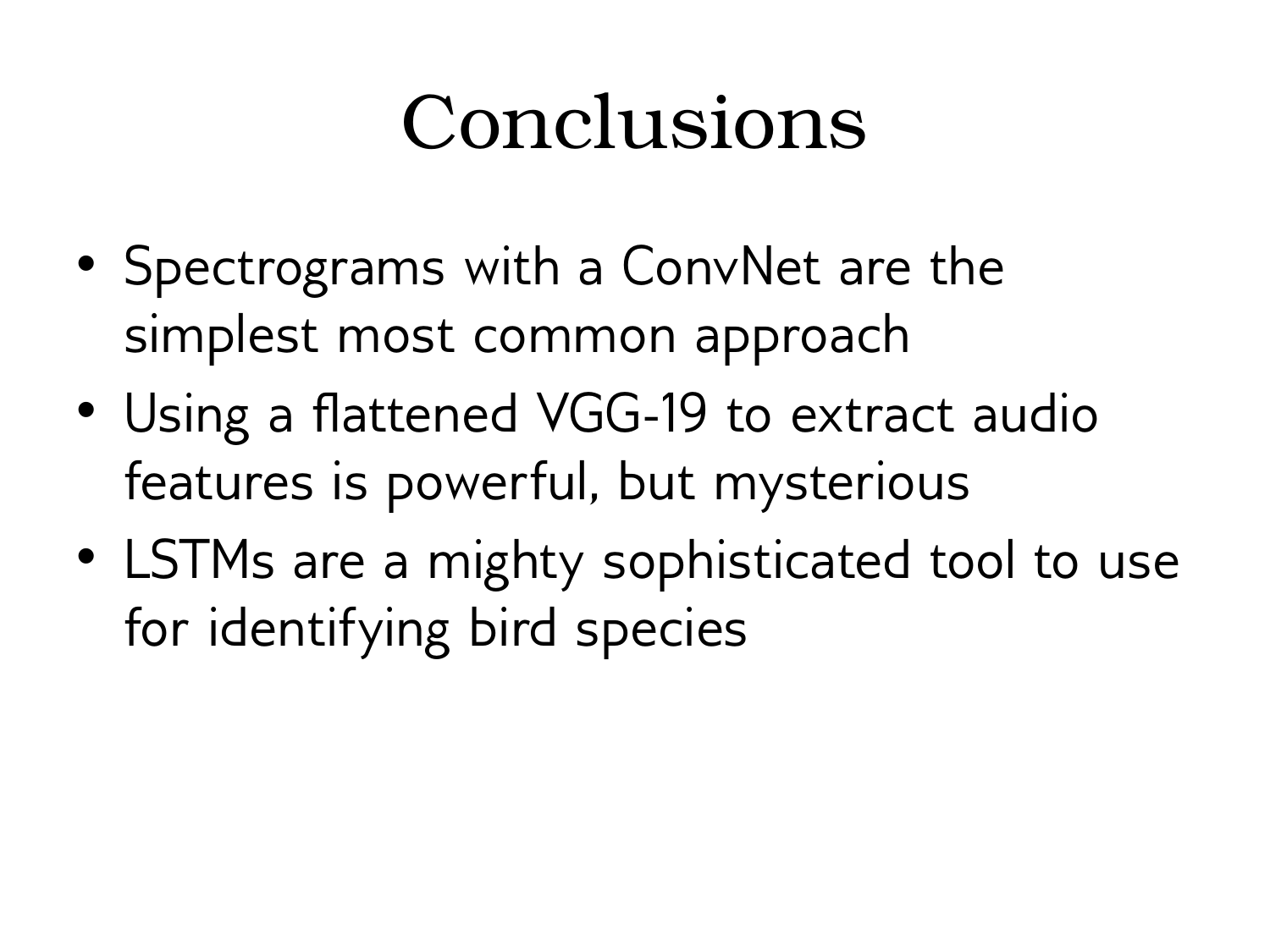

# Conclusions
Spectrograms with a ConvNet are the simplest most common approach
Using a flattened VGG-19 to extract audio features is powerful, but mysterious
LSTMs are a mighty sophisticated tool to use for identifying bird species